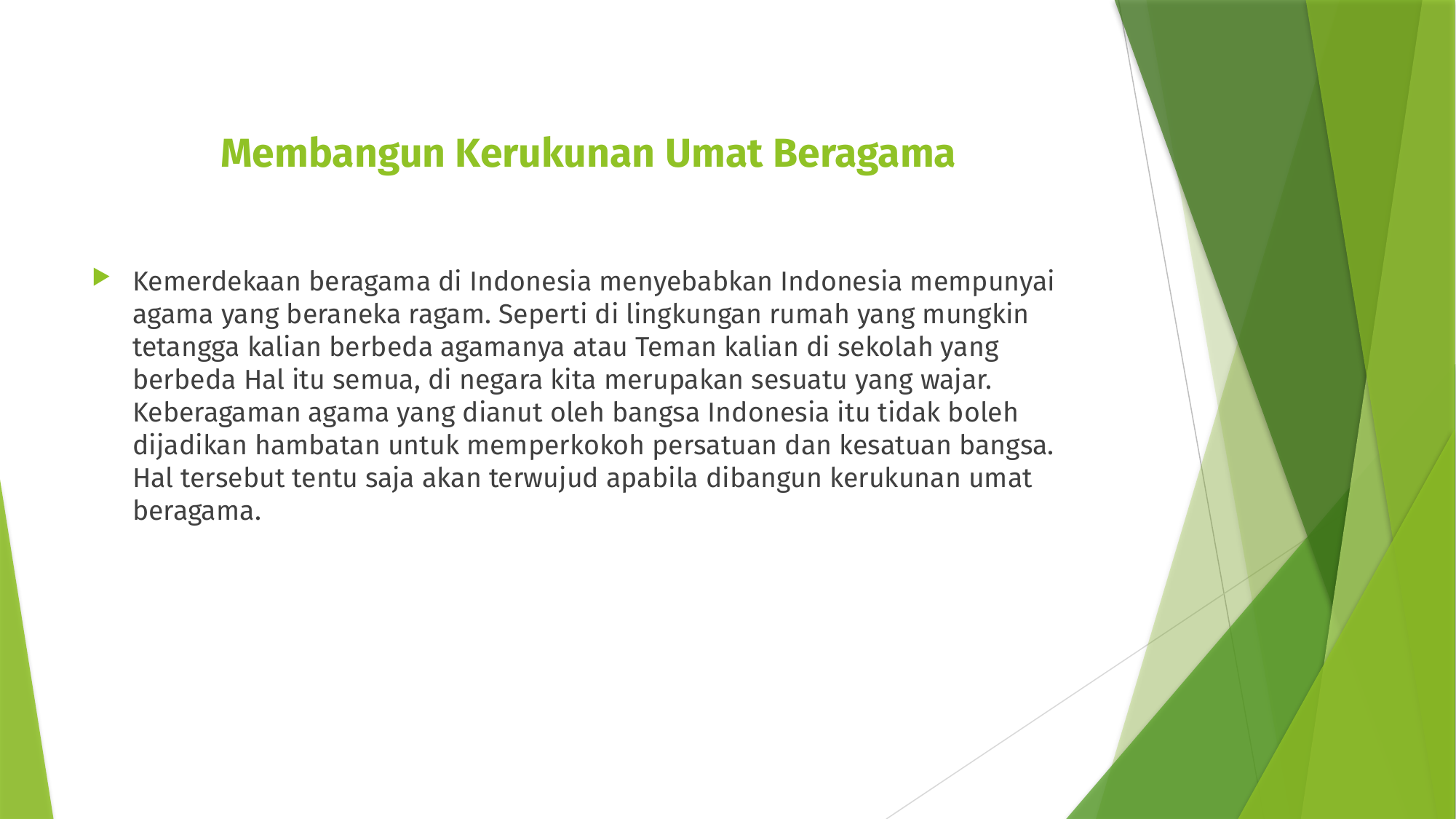

# Membangun Kerukunan Umat Beragama
Kemerdekaan beragama di Indonesia menyebabkan Indonesia mempunyai agama yang beraneka ragam. Seperti di lingkungan rumah yang mungkin tetangga kalian berbeda agamanya atau Teman kalian di sekolah yang berbeda Hal itu semua, di negara kita merupakan sesuatu yang wajar. Keberagaman agama yang dianut oleh bangsa Indonesia itu tidak boleh dijadikan hambatan untuk memperkokoh persatuan dan kesatuan bangsa. Hal tersebut tentu saja akan terwujud apabila dibangun kerukunan umat beragama.